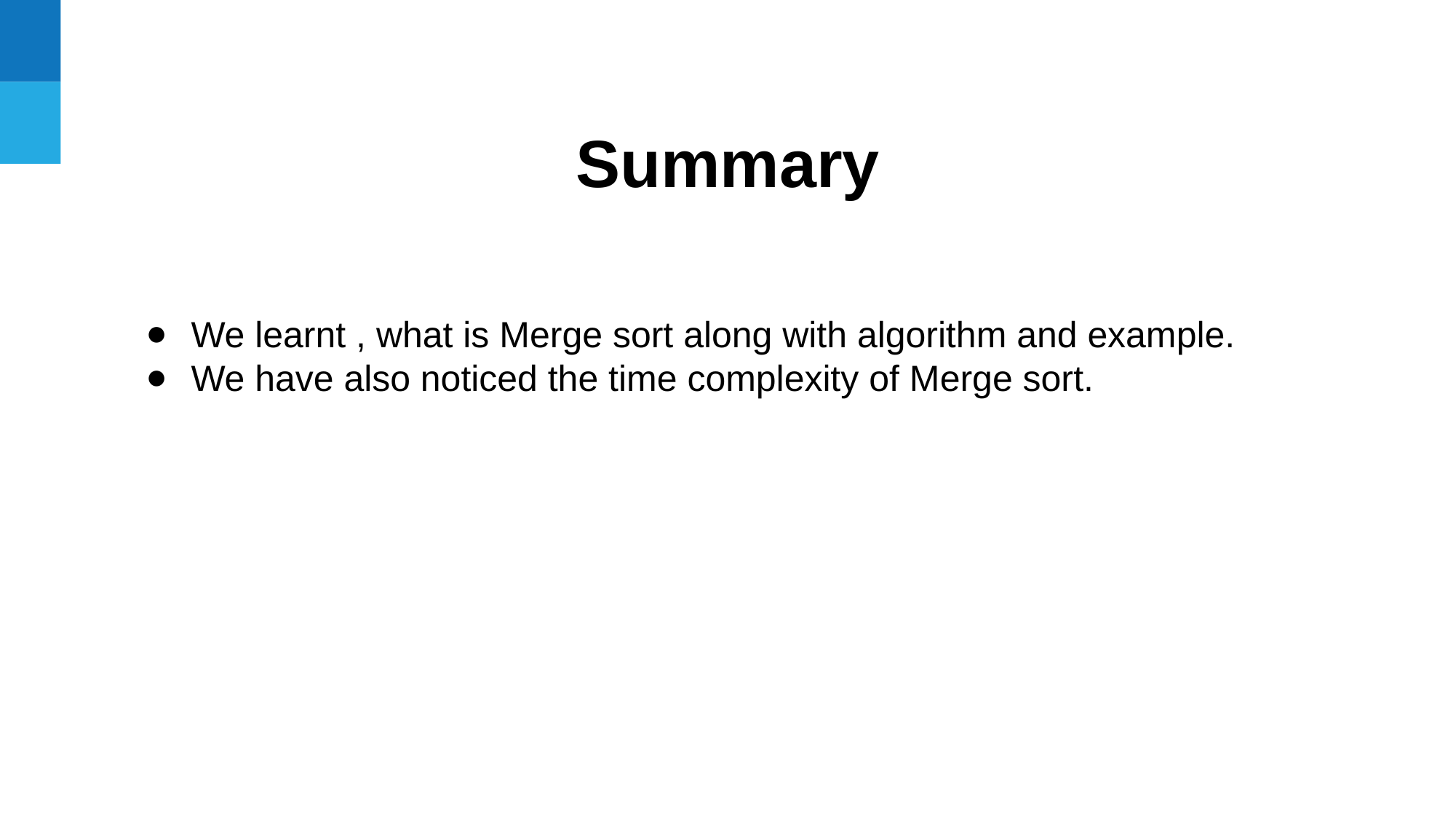

# Summary
We learnt , what is Merge sort along with algorithm and example.
We have also noticed the time complexity of Merge sort.